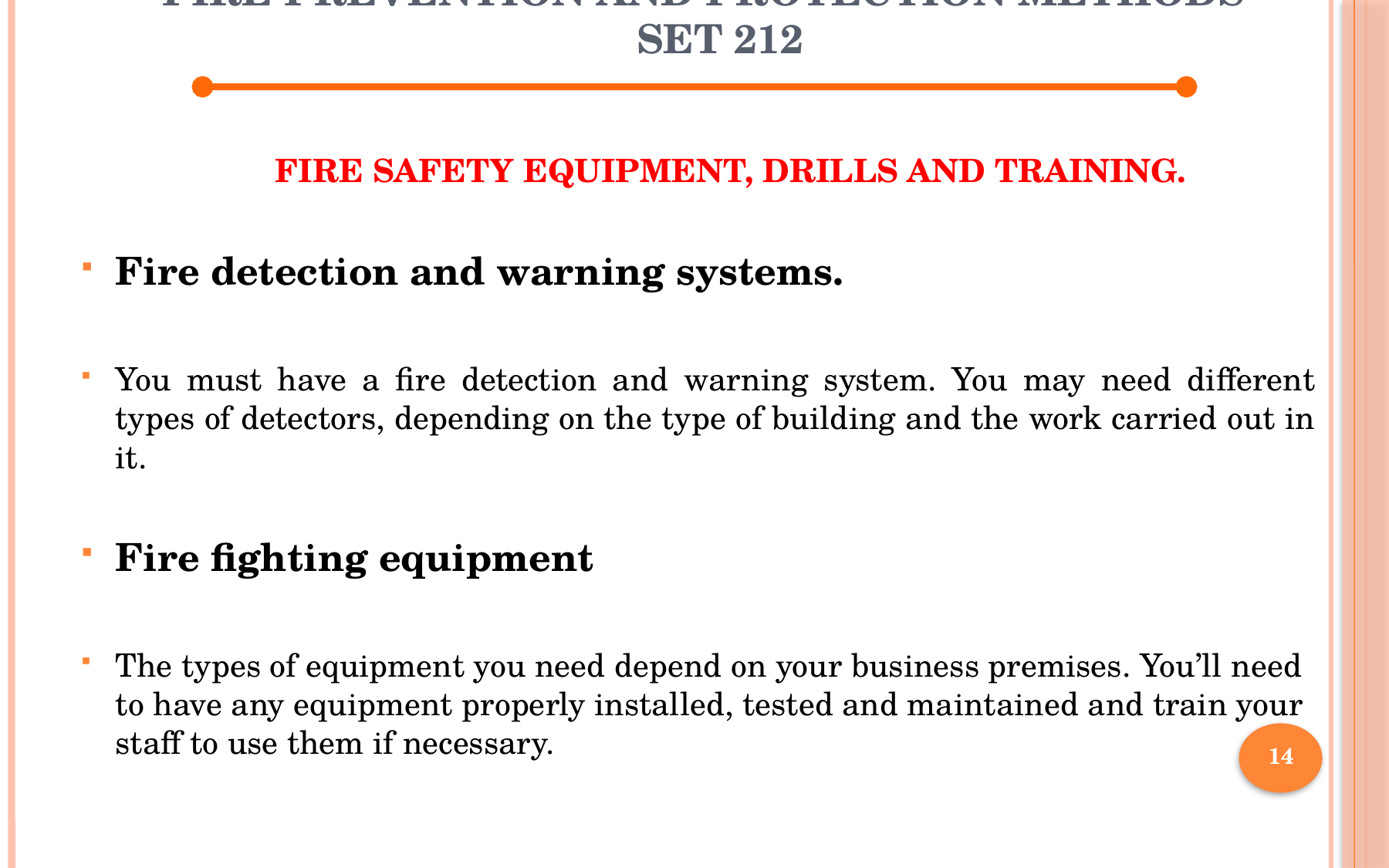

# Fire Prevention and Protection Methods –SET 212
       FIRE SAFETY EQUIPMENT, DRILLS AND TRAINING.

Fire detection and warning systems.

You must have a fire detection and warning system. You may need different types of detectors, depending on the type of building and the work carried out in it.

Fire fighting equipment

The types of equipment you need depend on your business premises. You’ll need to have any equipment properly installed, tested and maintained and train your staff to use them if necessary.
14